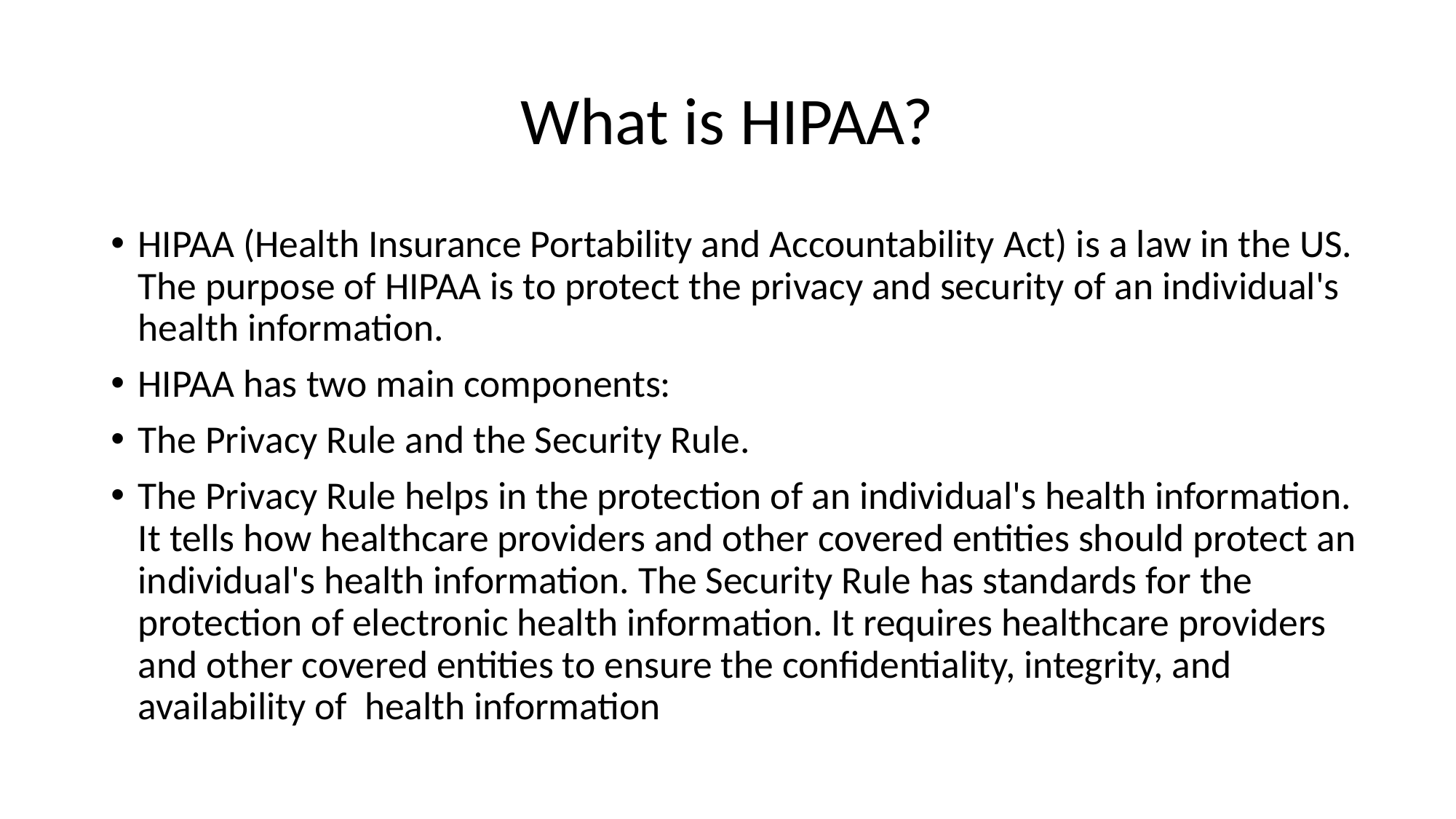

# What is HIPAA?
HIPAA (Health Insurance Portability and Accountability Act) is a law in the US. The purpose of HIPAA is to protect the privacy and security of an individual's health information.
HIPAA has two main components:
The Privacy Rule and the Security Rule.
The Privacy Rule helps in the protection of an individual's health information. It tells how healthcare providers and other covered entities should protect an individual's health information. The Security Rule has standards for the protection of electronic health information. It requires healthcare providers and other covered entities to ensure the confidentiality, integrity, and availability of  health information